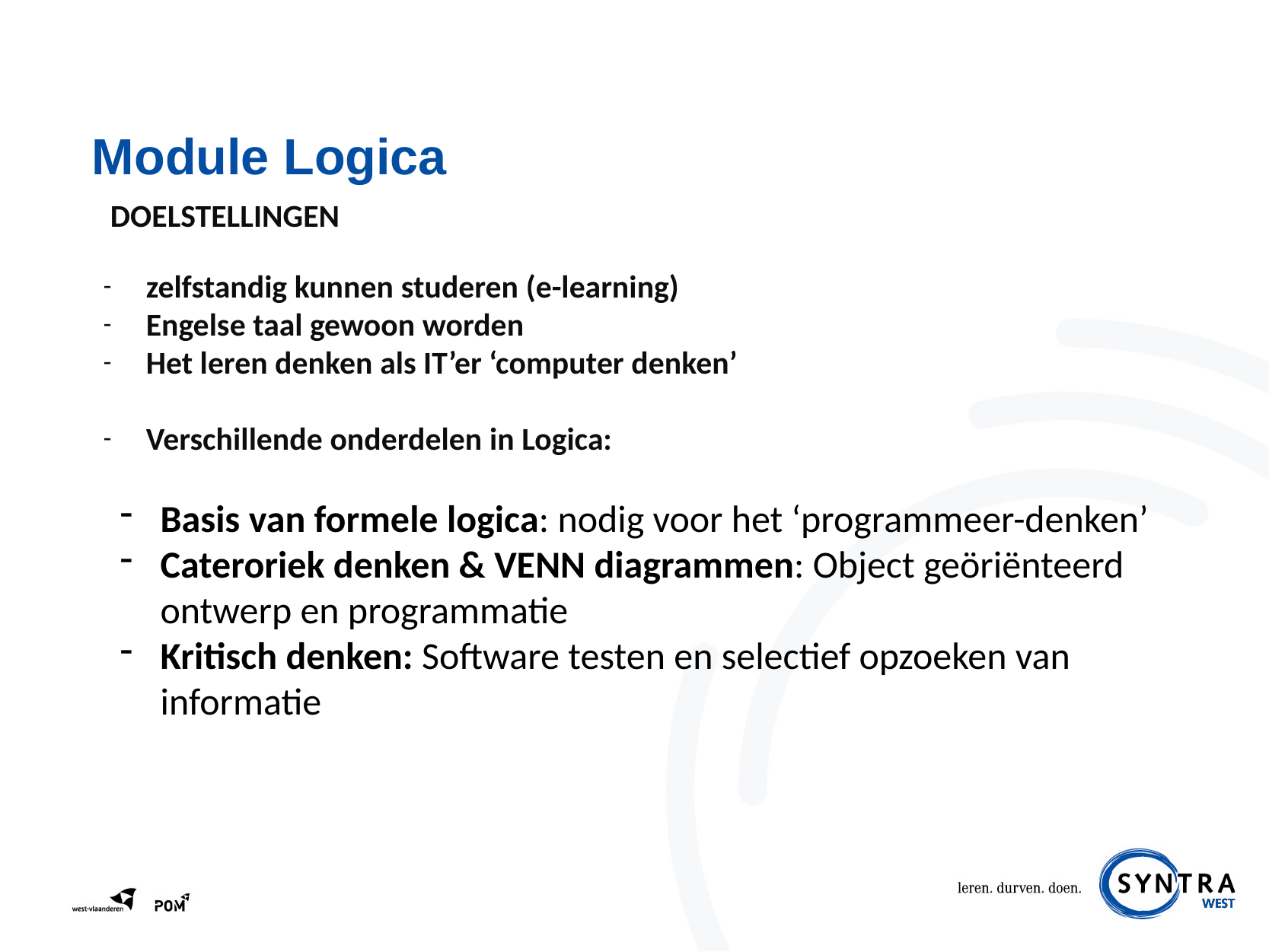

# Module Logica
 DOELSTELLINGEN

zelfstandig kunnen studeren (e-learning)
Engelse taal gewoon worden
Het leren denken als IT’er ‘computer denken’

Verschillende onderdelen in Logica:

Basis van formele logica: nodig voor het ‘programmeer-denken’
Cateroriek denken & VENN diagrammen: Object geöriënteerd ontwerp en programmatie
Kritisch denken: Software testen en selectief opzoeken van informatie